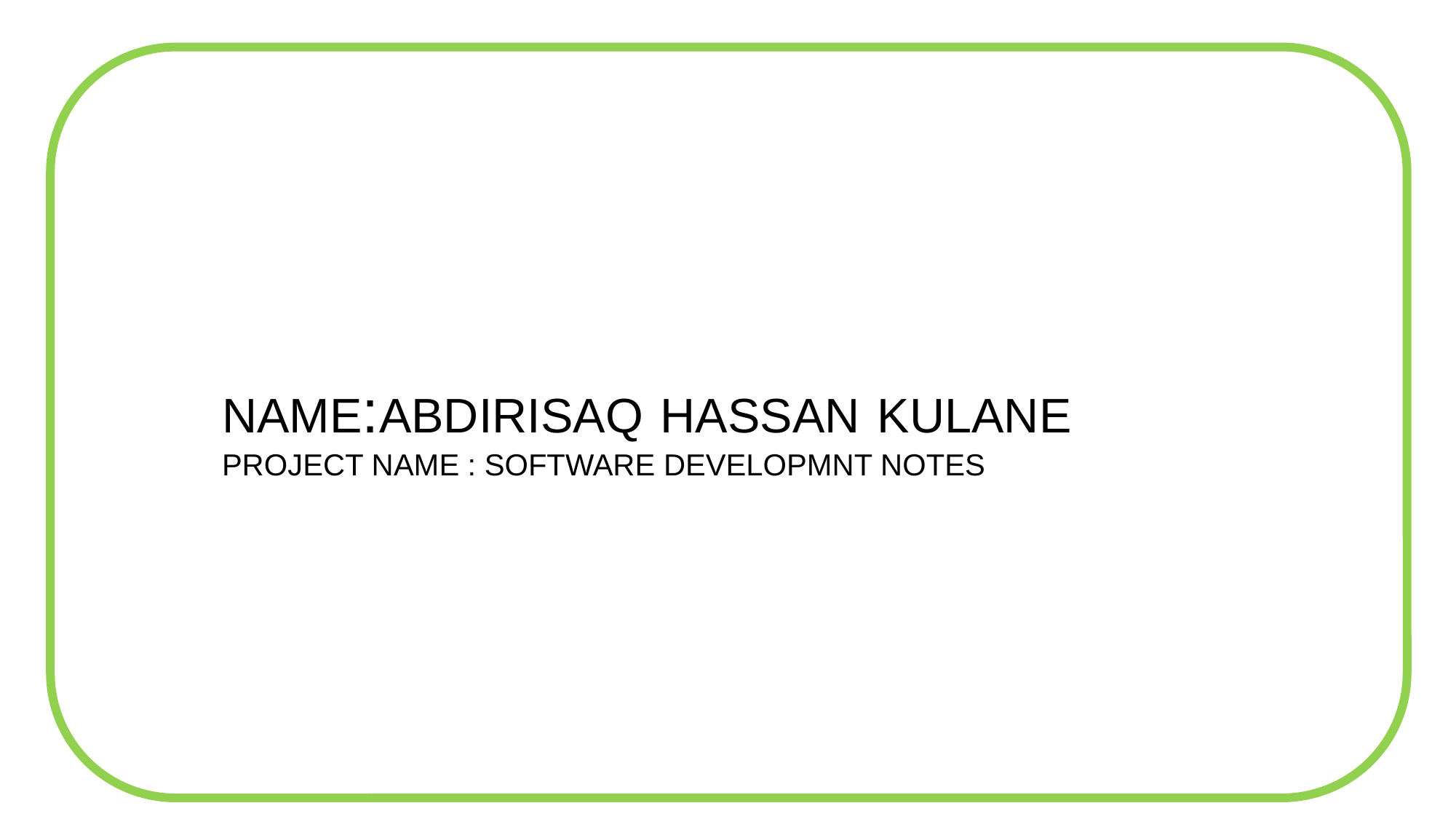

NAME:ABDIRISAQ HASSAN KULANE
PROJECT NAME : SOFTWARE DEVELOPMNT NOTES